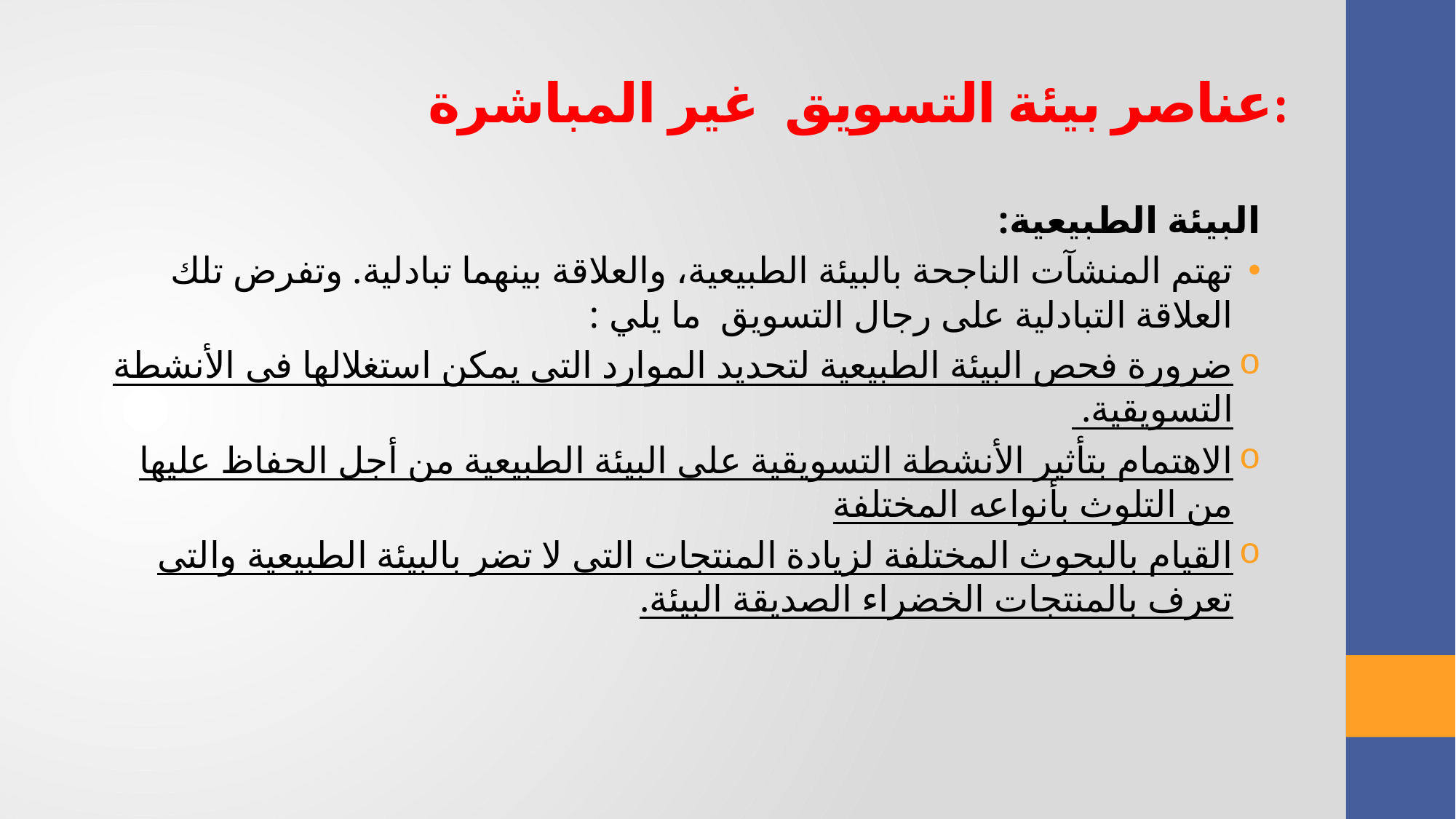

# عناصر بيئة التسويق  غير المباشرة:
البيئة الطبيعية:
تهتم المنشآت الناجحة بالبيئة الطبيعية، والعلاقة بينهما تبادلية. وتفرض تلك العلاقة التبادلية على رجال التسويق  ما يلي :
ضرورة فحص البيئة الطبيعية لتحديد الموارد التى يمكن استغلالها فى الأنشطة التسويقية.
الاهتمام بتأثير الأنشطة التسويقية على البيئة الطبيعية من أجل الحفاظ عليها من التلوث بأنواعه المختلفة
القيام بالبحوث المختلفة لزيادة المنتجات التى لا تضر بالبيئة الطبيعية والتى تعرف بالمنتجات الخضراء الصديقة البيئة.